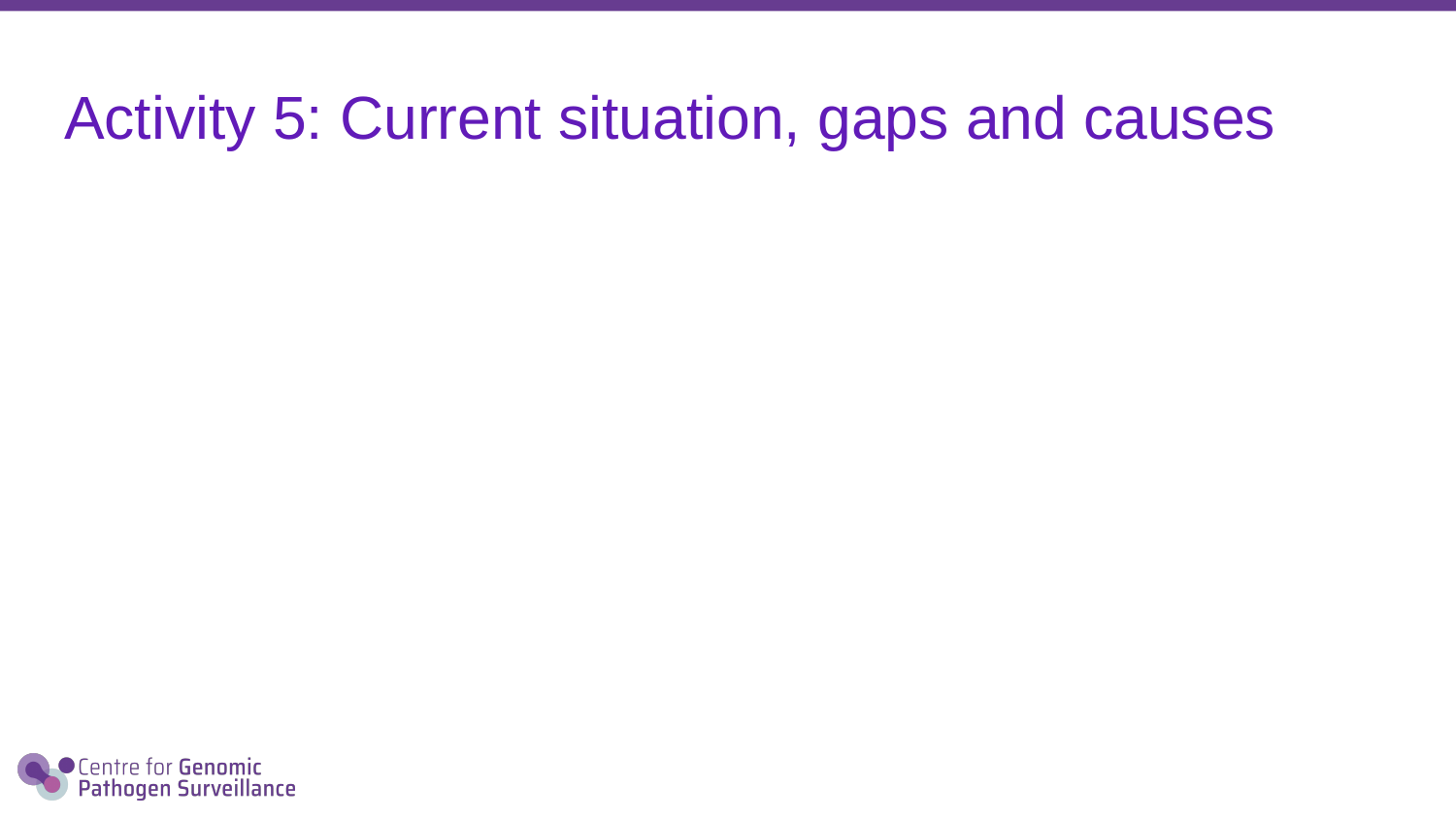

# Activity 5: Current situation, gaps and causes